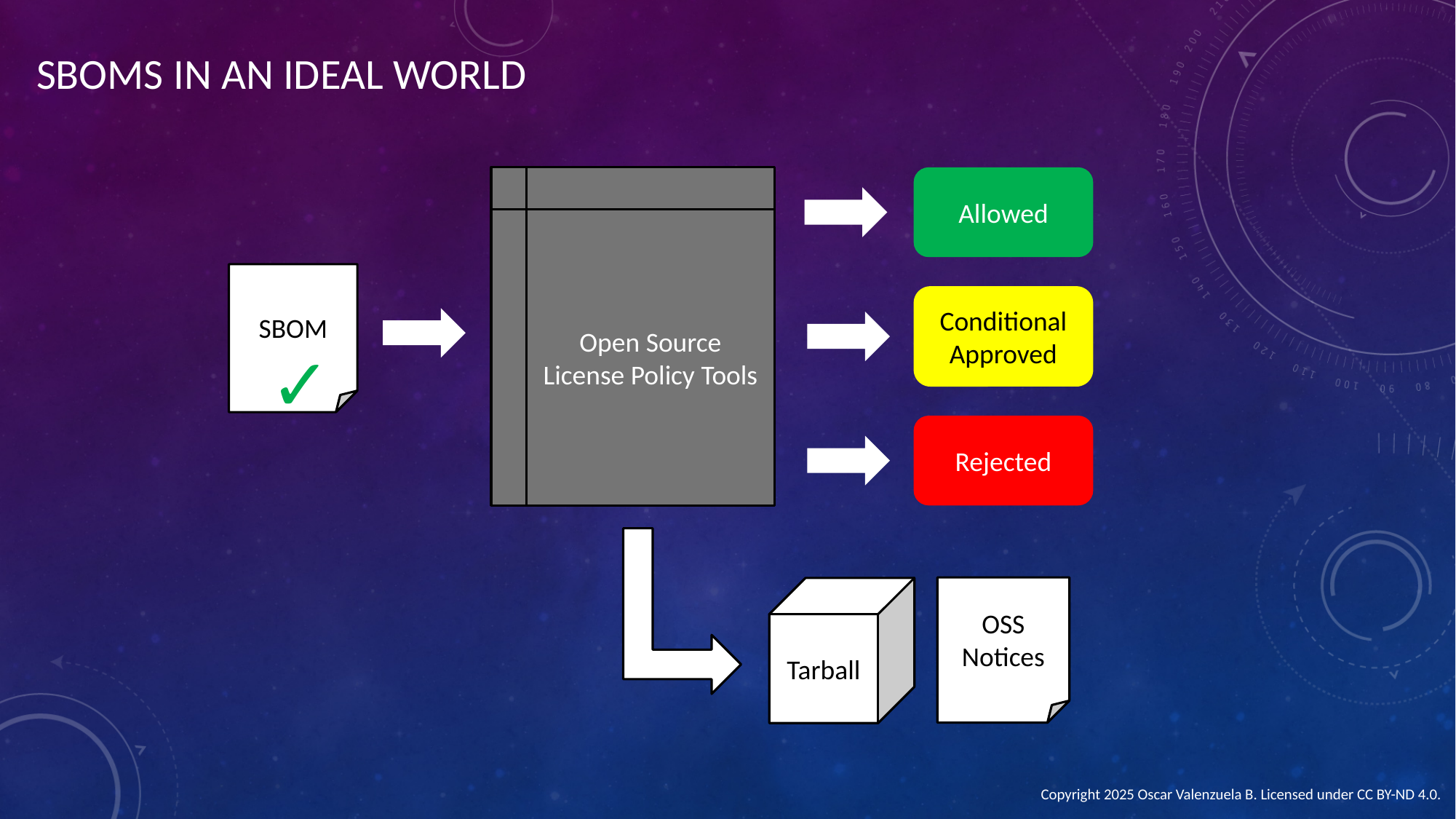

SBOMs in an ideal world
Open Source License Policy Tools
Allowed

SBOM
✓
Conditional Approved

Rejected

OSS Notices
Tarball
Copyright 2025 Oscar Valenzuela B. Licensed under CC BY-ND 4.0.